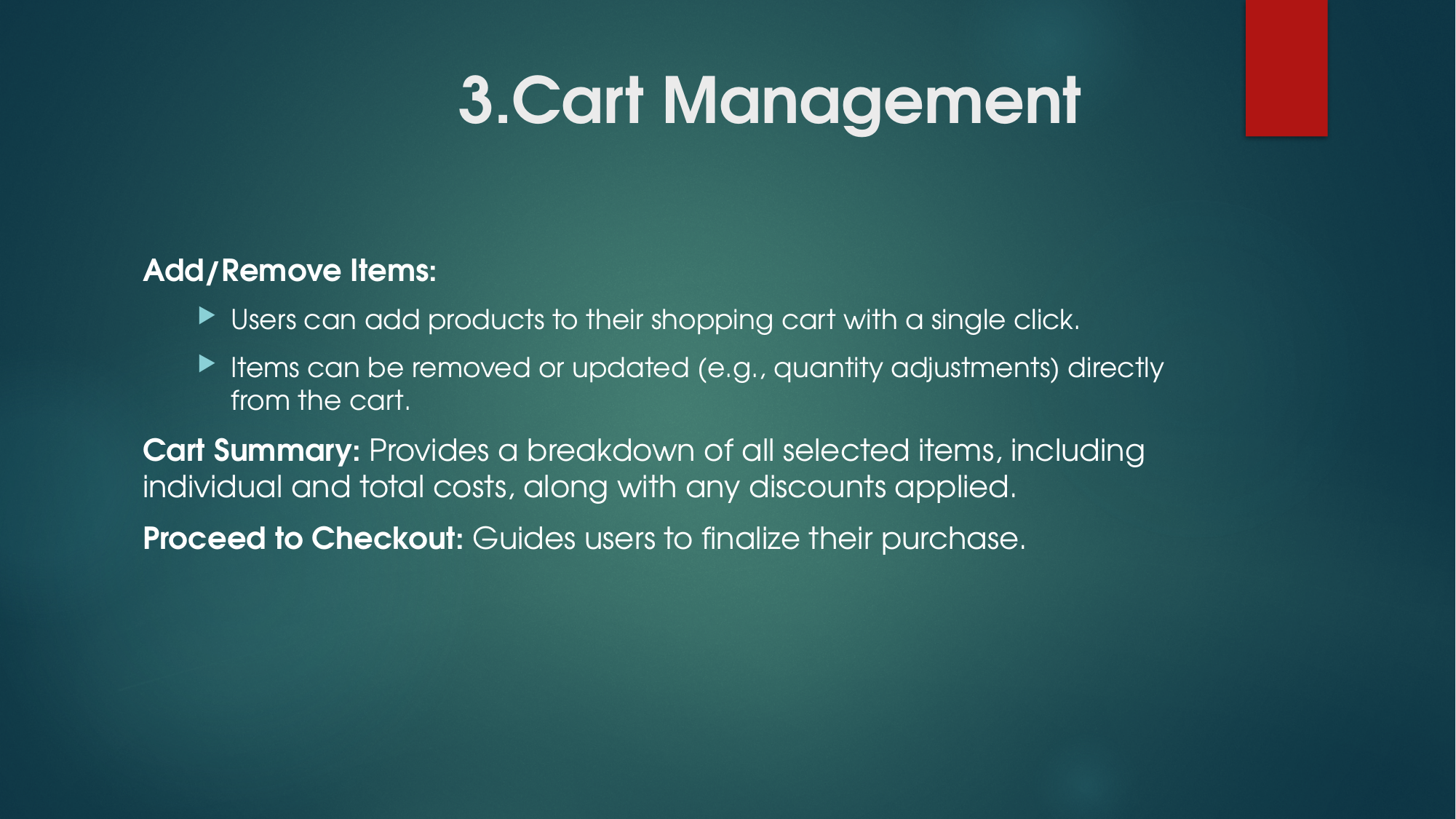

# 3.Cart Management
Add/Remove Items:
Users can add products to their shopping cart with a single click.
Items can be removed or updated (e.g., quantity adjustments) directly from the cart.
Cart Summary: Provides a breakdown of all selected items, including individual and total costs, along with any discounts applied.
Proceed to Checkout: Guides users to finalize their purchase.